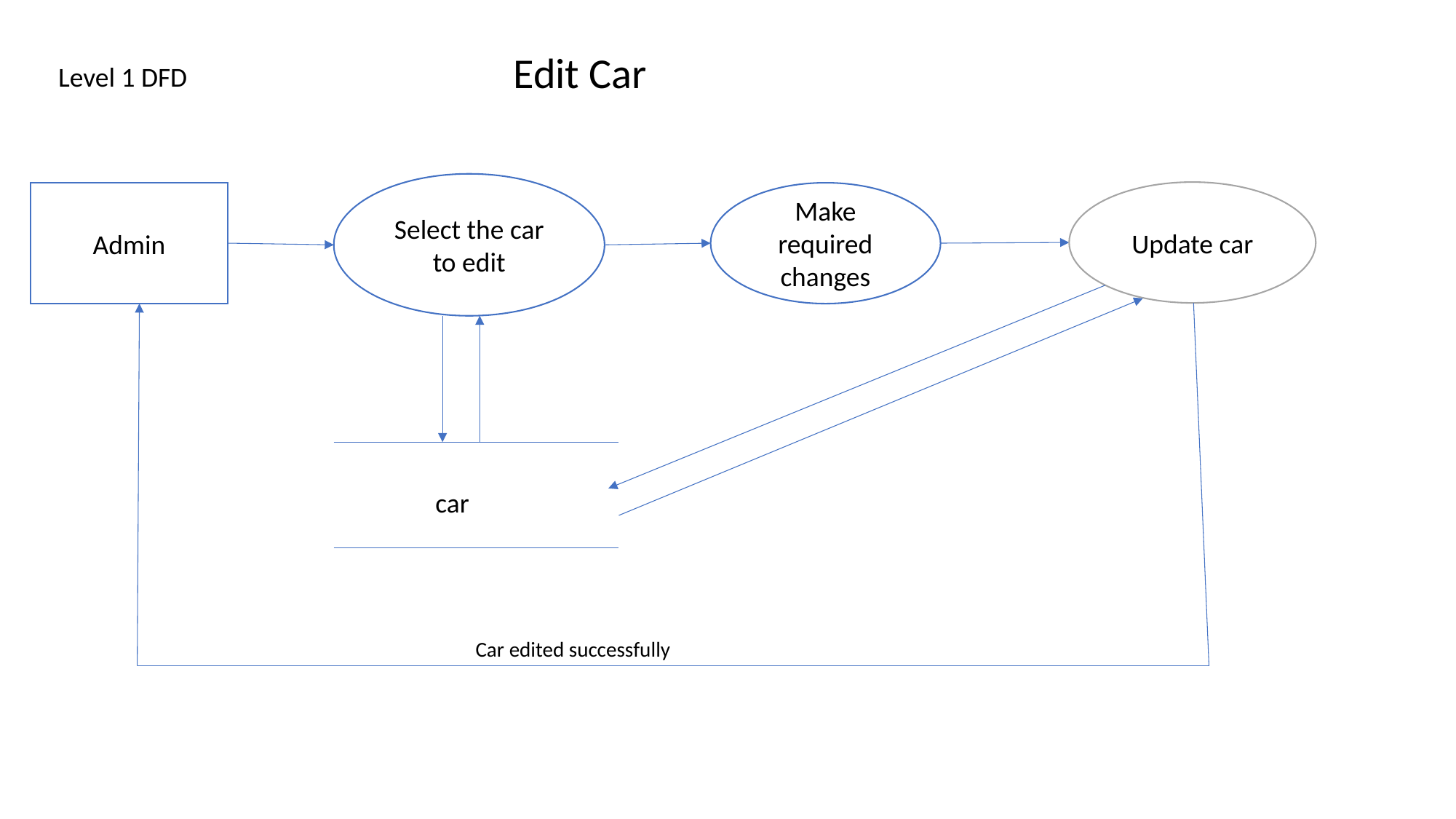

Edit Car
Level 1 DFD
Select the car to edit
Update car
Make required changes
Admin
car
Car edited successfully